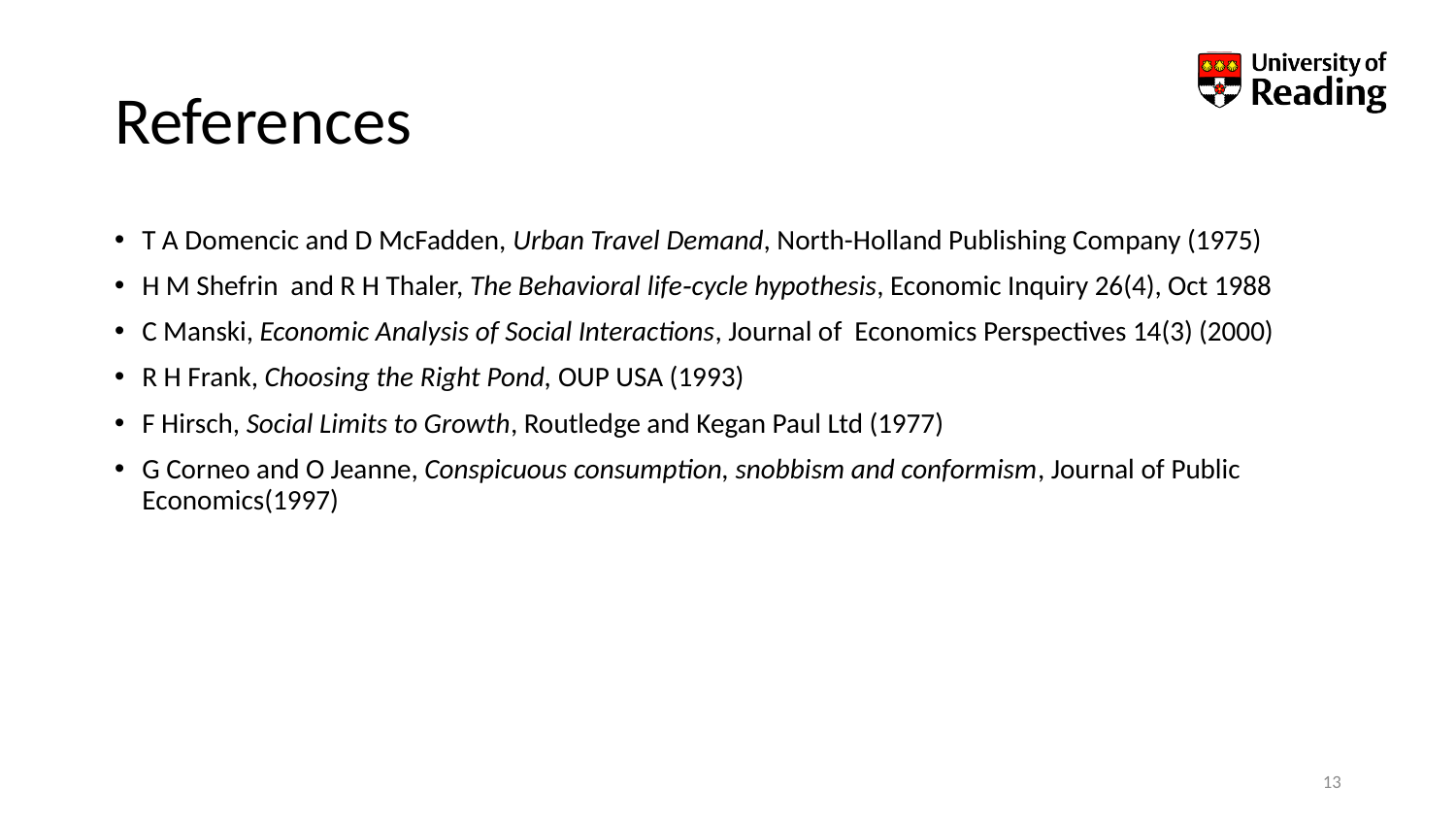

# References
T A Domencic and D McFadden, Urban Travel Demand, North-Holland Publishing Company (1975)
H M Shefrin  and R H Thaler, The Behavioral life‐cycle hypothesis, Economic Inquiry 26(4), Oct 1988
C Manski, Economic Analysis of Social Interactions, Journal of  Economics Perspectives 14(3) (2000)
R H Frank, Choosing the Right Pond, OUP USA (1993)
F Hirsch, Social Limits to Growth, Routledge and Kegan Paul Ltd (1977)
G Corneo and O Jeanne, Conspicuous consumption, snobbism and conformism, Journal of Public Economics(1997)

13